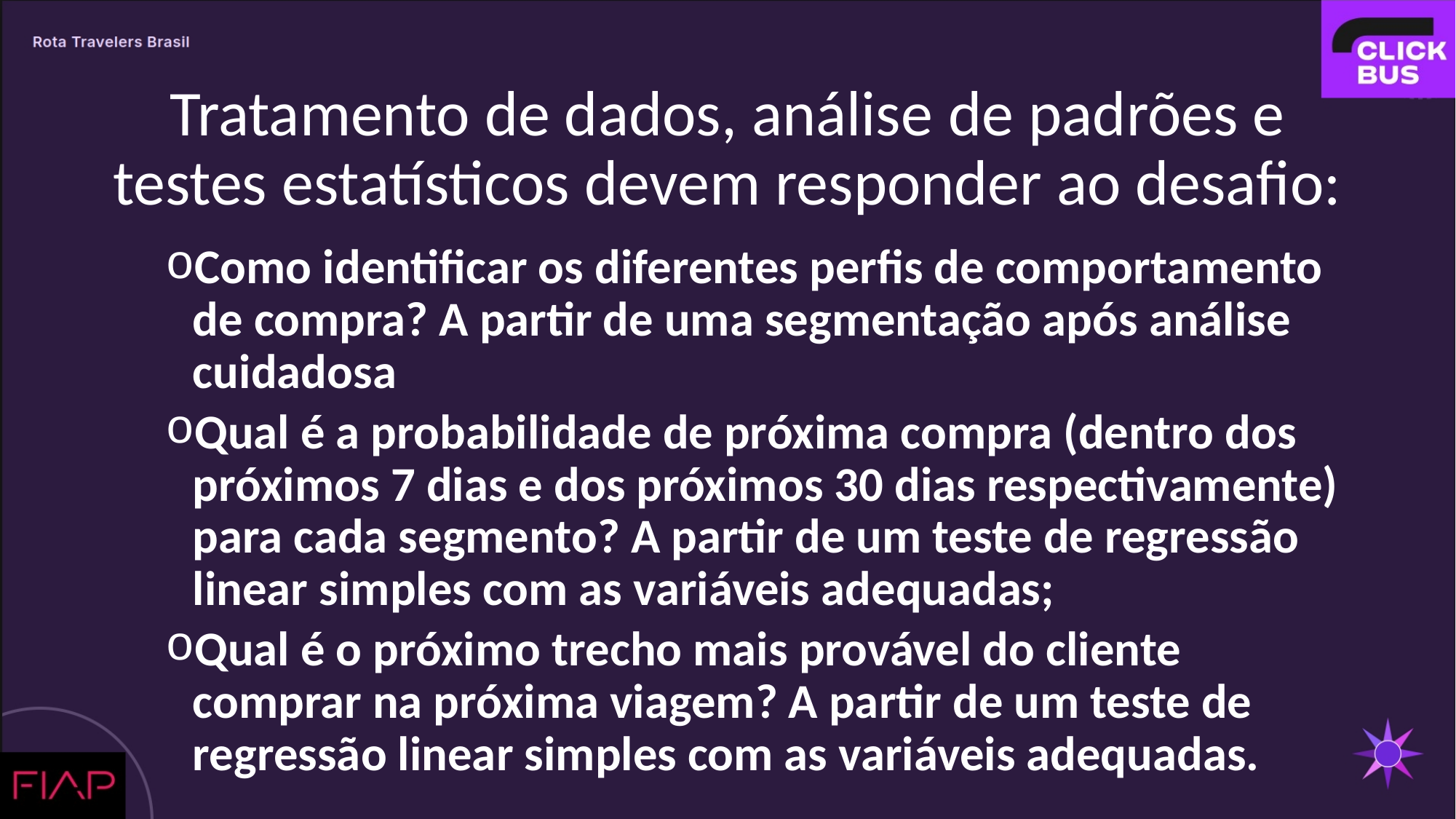

# Tratamento de dados, análise de padrões e testes estatísticos devem responder ao desafio:
Como identificar os diferentes perfis de comportamento de compra? A partir de uma segmentação após análise cuidadosa
Qual é a probabilidade de próxima compra (dentro dos próximos 7 dias e dos próximos 30 dias respectivamente) para cada segmento? A partir de um teste de regressão linear simples com as variáveis adequadas;
Qual é o próximo trecho mais provável do cliente comprar na próxima viagem? A partir de um teste de regressão linear simples com as variáveis adequadas.